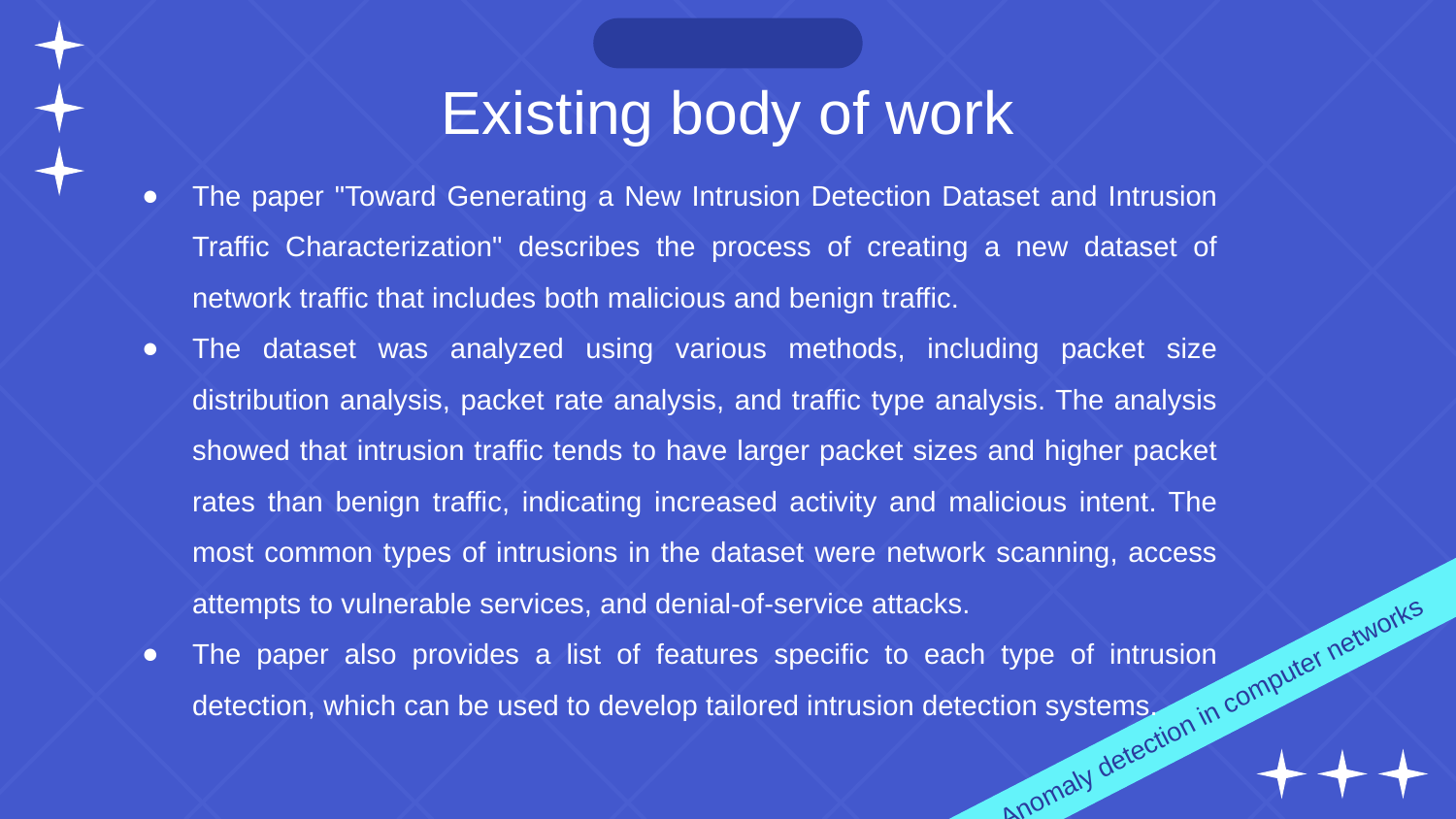

Existing body of work
The paper "Toward Generating a New Intrusion Detection Dataset and Intrusion Traffic Characterization" describes the process of creating a new dataset of network traffic that includes both malicious and benign traffic.
The dataset was analyzed using various methods, including packet size distribution analysis, packet rate analysis, and traffic type analysis. The analysis showed that intrusion traffic tends to have larger packet sizes and higher packet rates than benign traffic, indicating increased activity and malicious intent. The most common types of intrusions in the dataset were network scanning, access attempts to vulnerable services, and denial-of-service attacks.
The paper also provides a list of features specific to each type of intrusion detection, which can be used to develop tailored intrusion detection systems.
Anomaly detection in computer networks